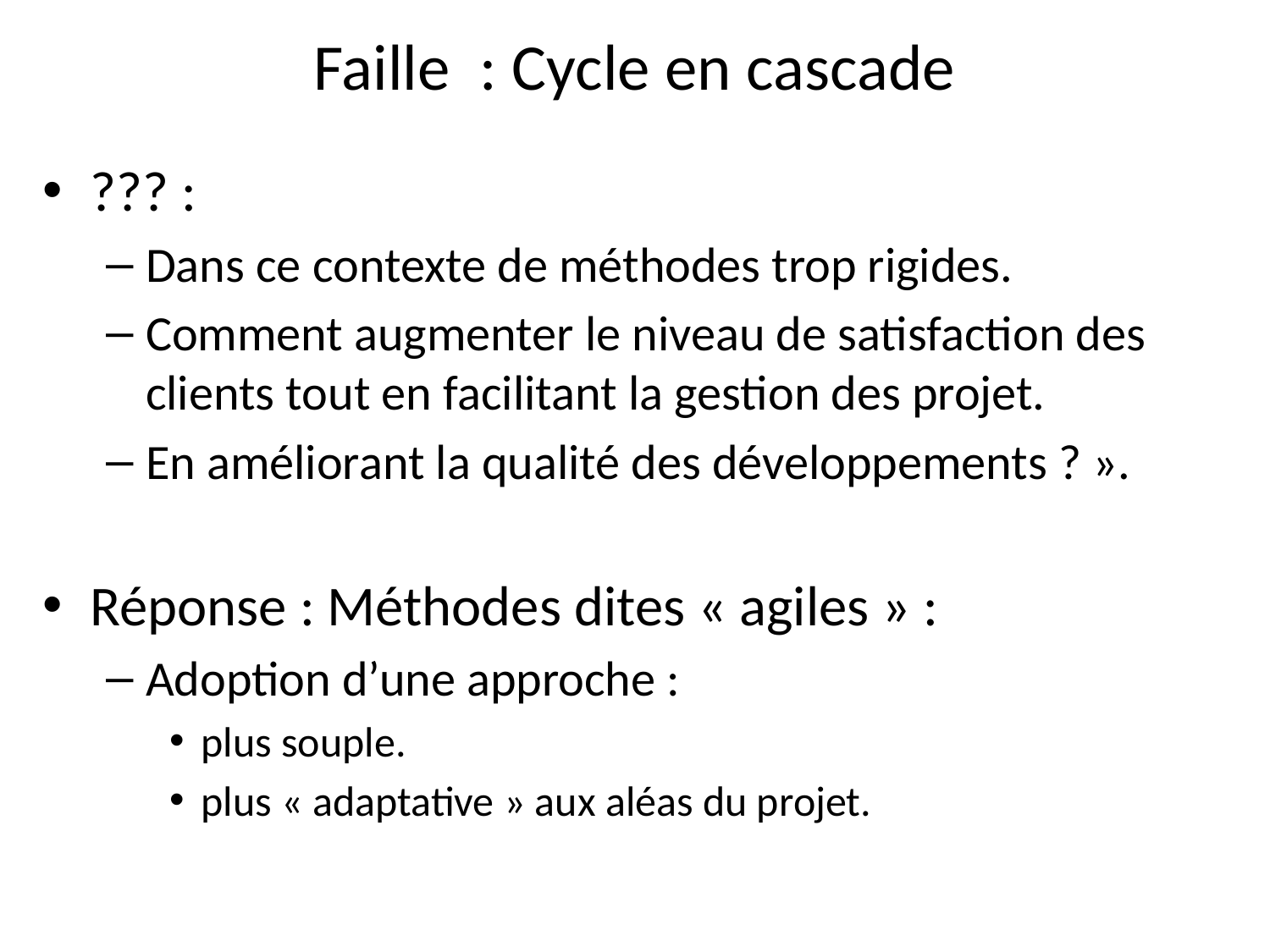

# Faille  : Cycle en cascade
??? :
Dans ce contexte de méthodes trop rigides.
Comment augmenter le niveau de satisfaction des clients tout en facilitant la gestion des projet.
En améliorant la qualité des développements ? ».

Réponse : Méthodes dites « agiles » :
Adoption d’une approche :
plus souple.
plus « adaptative » aux aléas du projet.